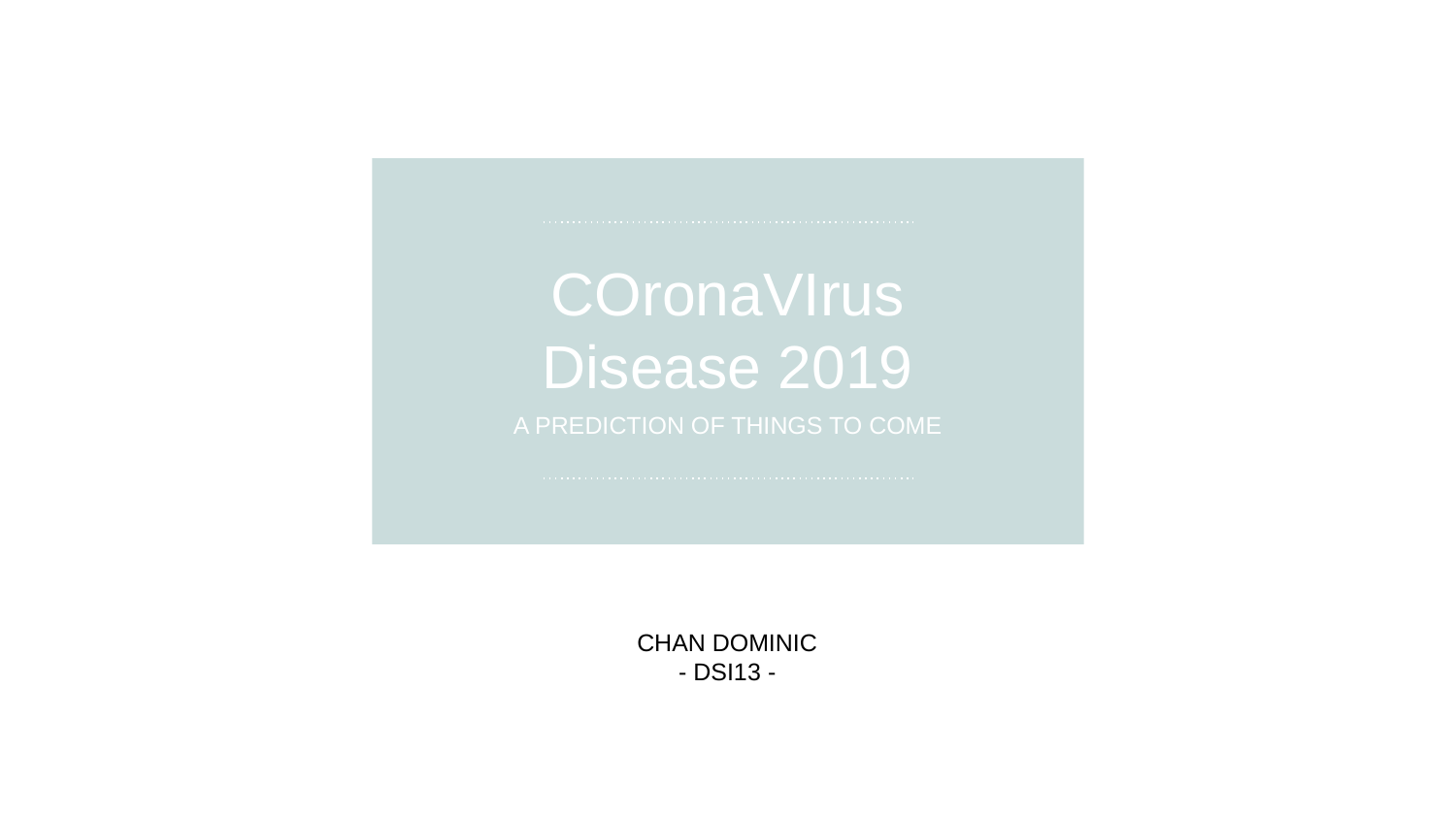

# COronaVIrus Disease 2019
A PREDICTION OF THINGS TO COME
CHAN DOMINIC
- DSI13 -